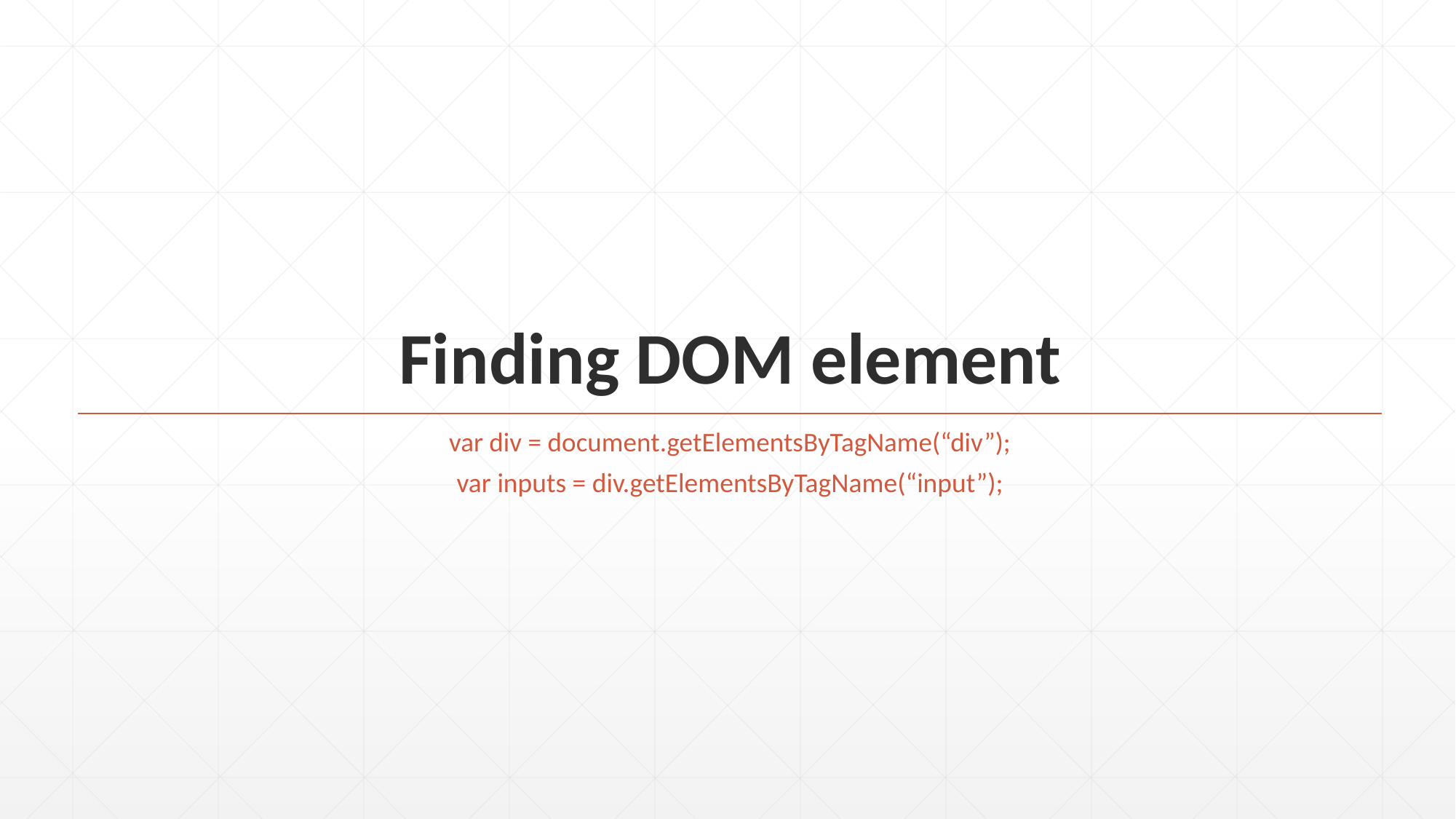

# Finding DOM element
var div = document.getElementsByTagName(“div”);
var inputs = div.getElementsByTagName(“input”);